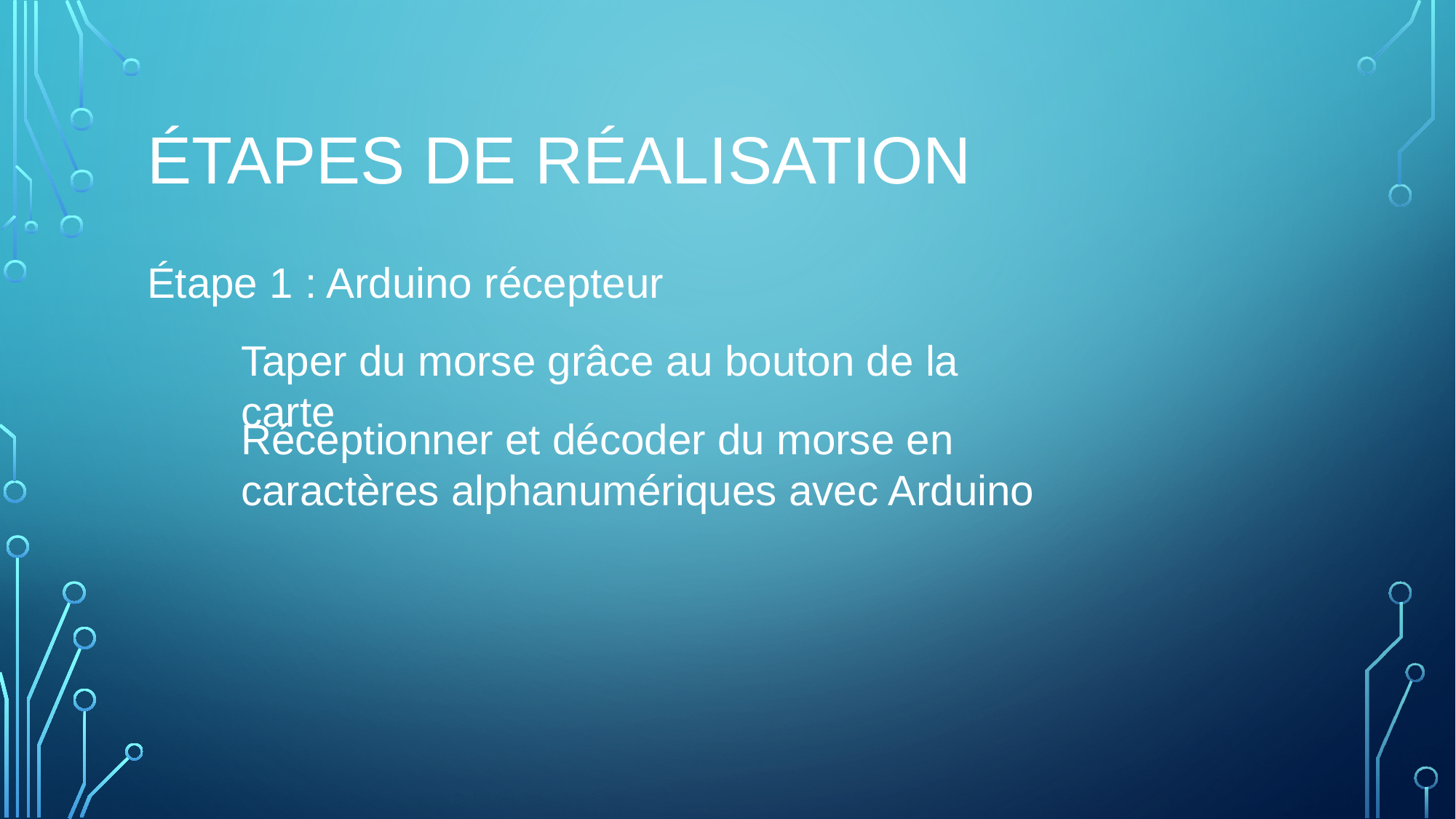

# Étapes de réalisation
Étape 1 : Arduino récepteur
Taper du morse grâce au bouton de la carte
Réceptionner et décoder du morse en caractères alphanumériques avec Arduino